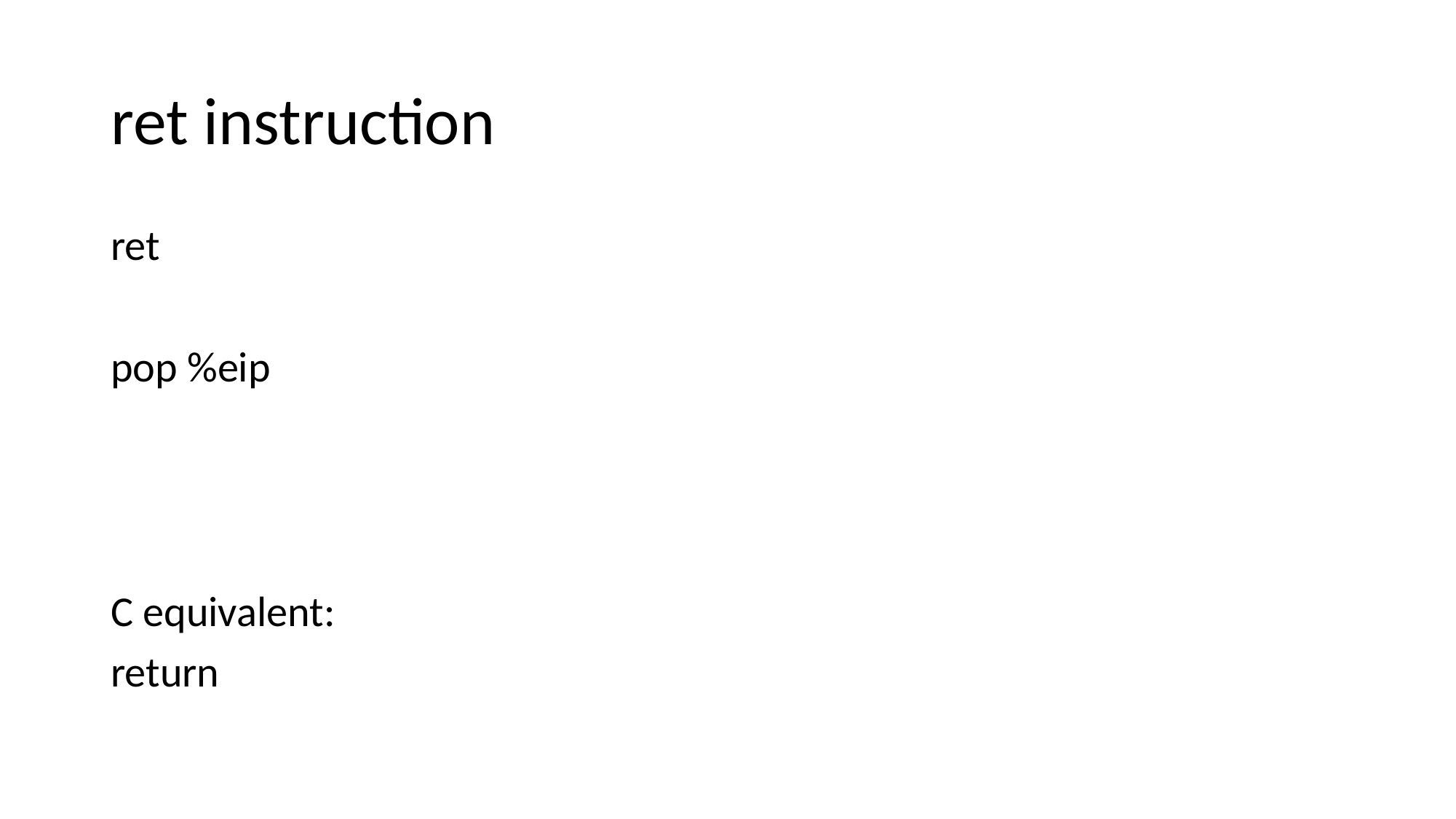

# ret instruction
ret

pop %eip

C equivalent:
return